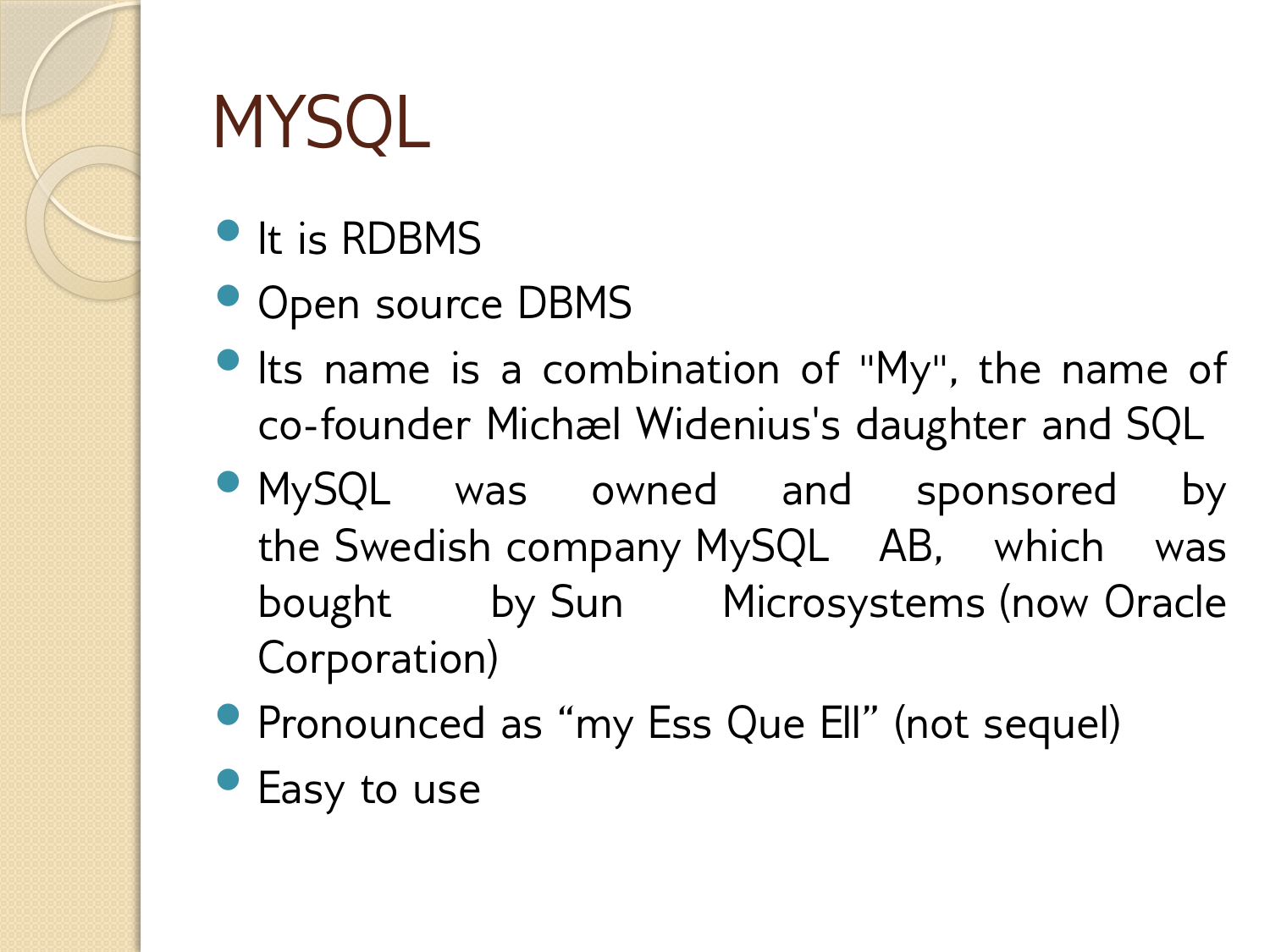

# MYSQL
It is RDBMS
Open source DBMS
Its name is a combination of "My", the name of co-founder Michael Widenius's daughter and SQL
MySQL was owned and sponsored by the Swedish company MySQL AB, which was bought by Sun Microsystems (now Oracle Corporation)
Pronounced as “my Ess Que Ell” (not sequel)
Easy to use